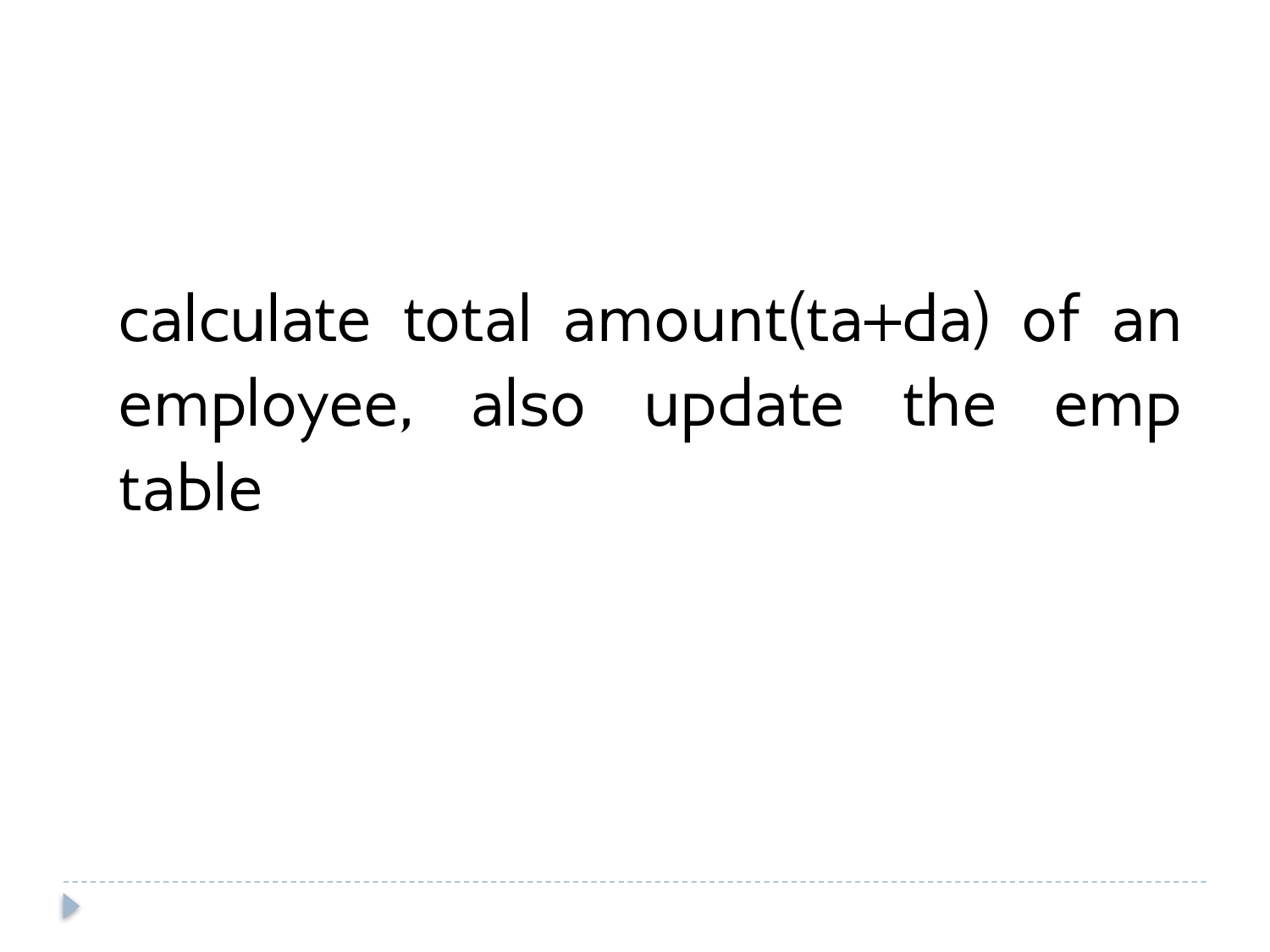

calculate total amount(ta+da) of an employee, also update the emp table